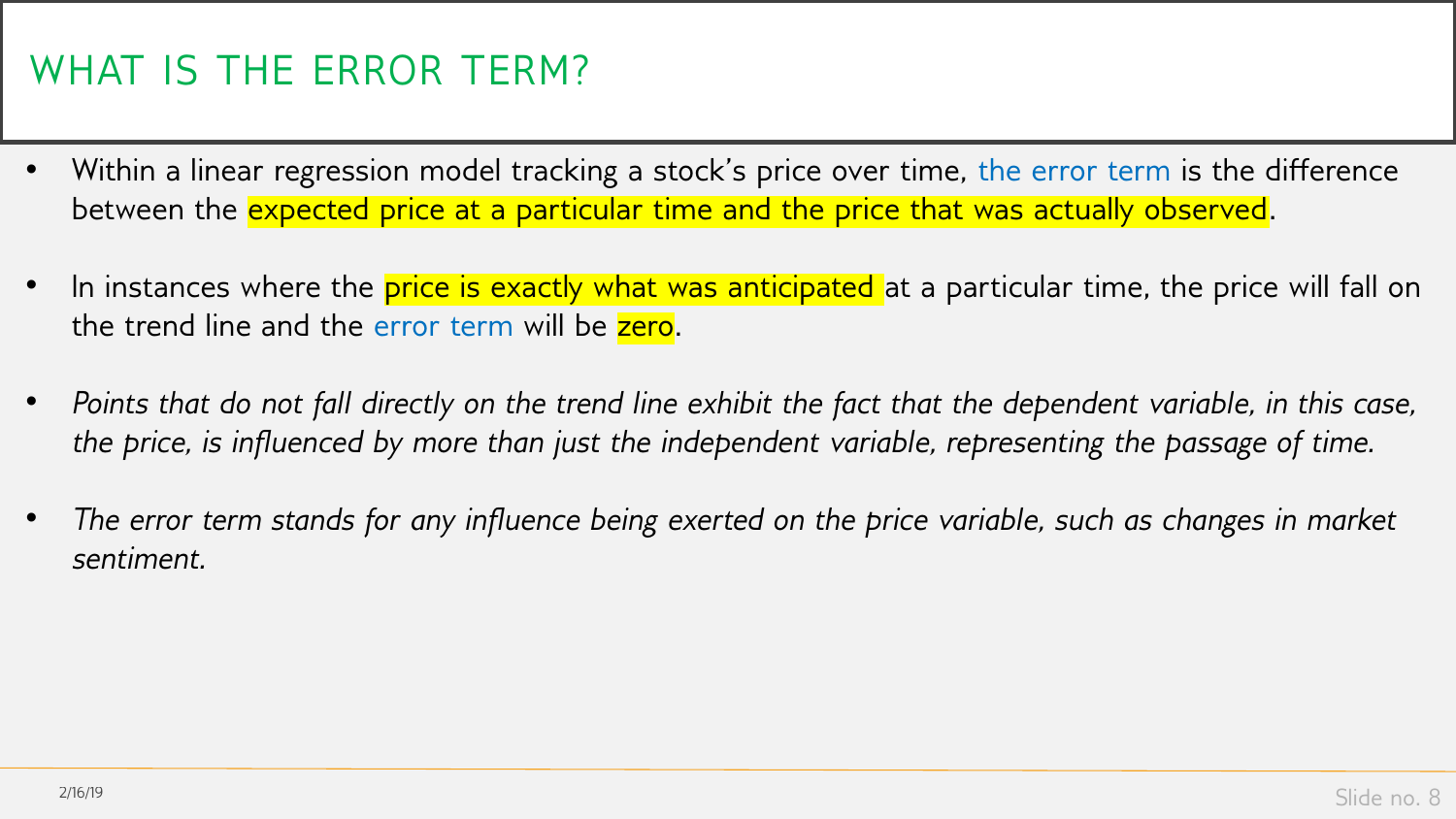

# What is the error term?
Within a linear regression model tracking a stock’s price over time, the error term is the difference between the expected price at a particular time and the price that was actually observed.

In instances where the price is exactly what was anticipated at a particular time, the price will fall on the trend line and the error term will be zero.

Points that do not fall directly on the trend line exhibit the fact that the dependent variable, in this case, the price, is influenced by more than just the independent variable, representing the passage of time.

The error term stands for any influence being exerted on the price variable, such as changes in market sentiment.

2/16/19
Slide no. 8